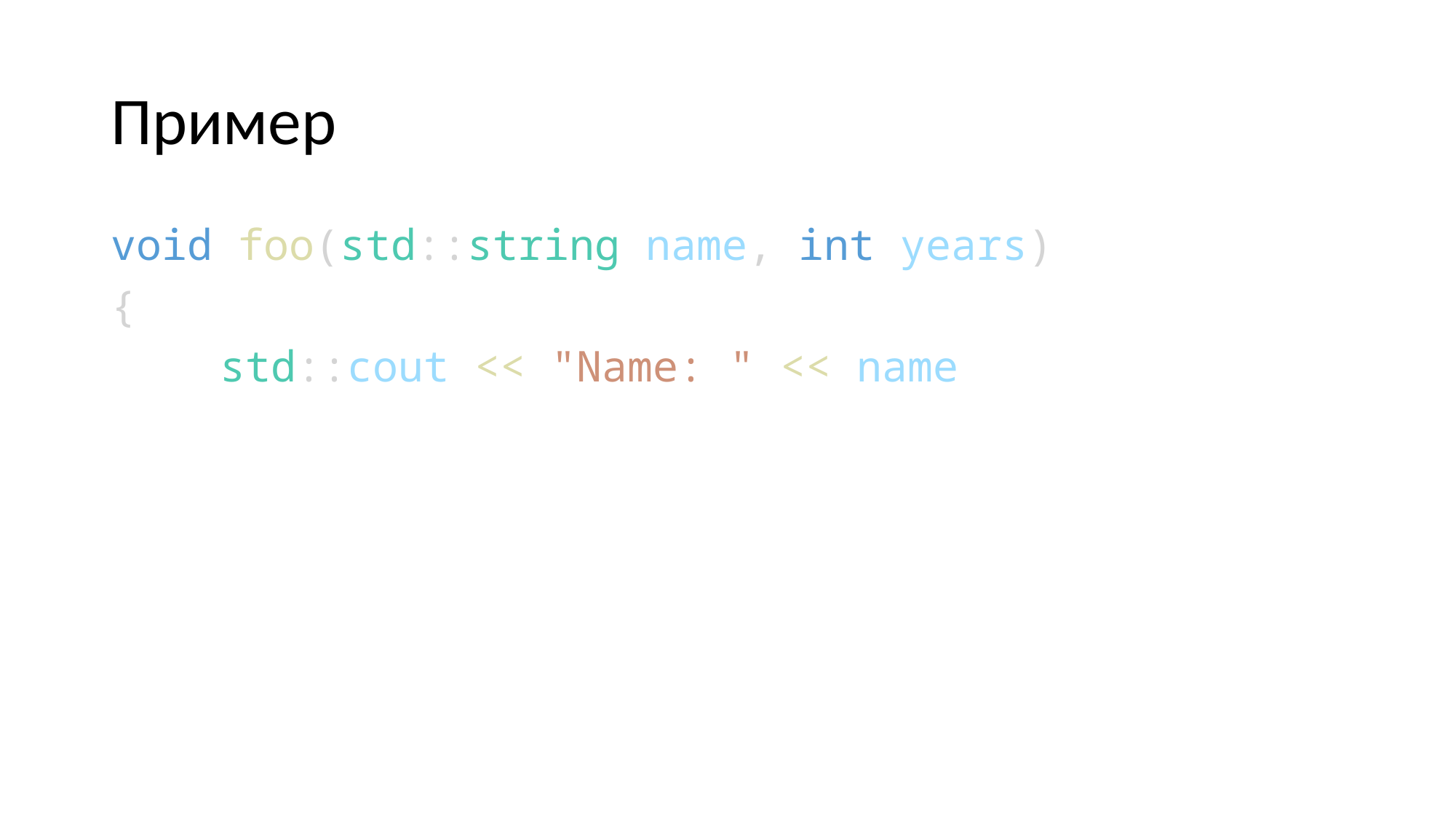

# Пример
void foo(std::string name, int years)
{
	std::cout << "Name: " << name